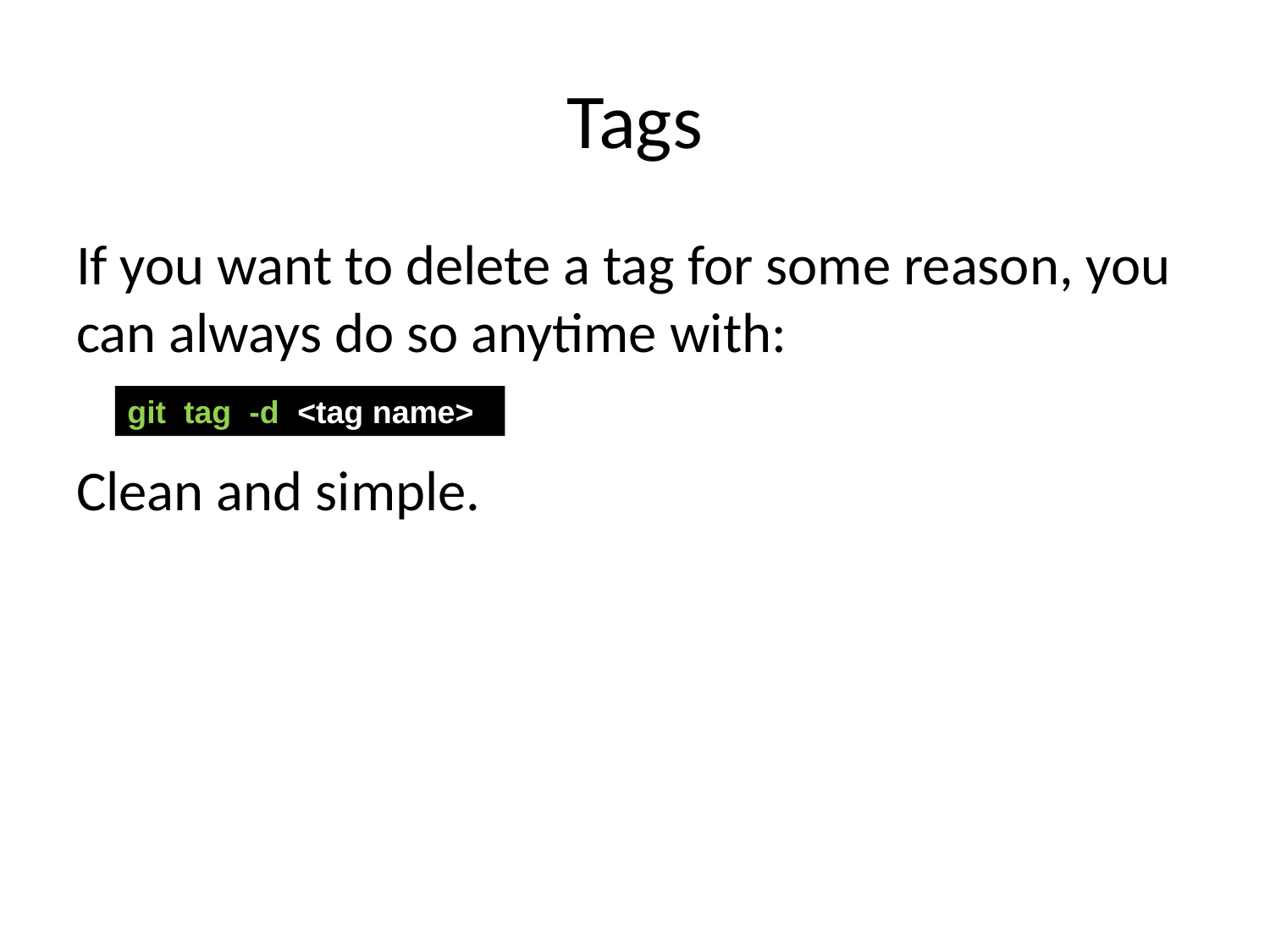

# Tags
If you want to delete a tag for some reason, you can always do so anytime with:

Clean and simple.
git  tag  -d  <tag name>